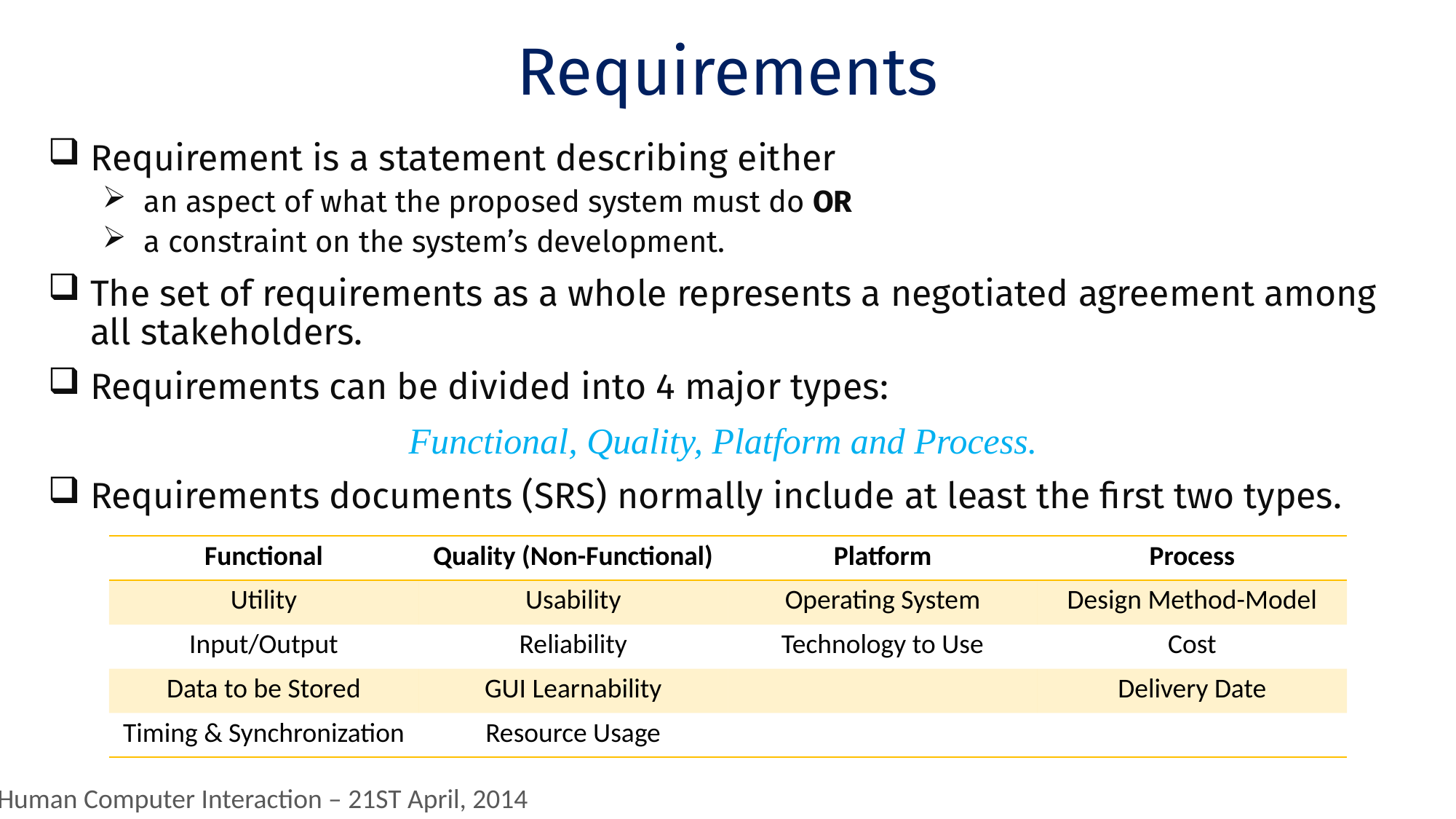

# Requirements
Requirement is a statement describing either
an aspect of what the proposed system must do OR
a constraint on the system’s development.
The set of requirements as a whole represents a negotiated agreement among all stakeholders.
Requirements can be divided into 4 major types:
Functional, Quality, Platform and Process.
Requirements documents (SRS) normally include at least the first two types.

| Functional | Quality (Non-Functional) | Platform | Process |
| --- | --- | --- | --- |
| Utility | Usability | Operating System | Design Method-Model |
| Input/Output | Reliability | Technology to Use | Cost |
| Data to be Stored | GUI Learnability |  | Delivery Date |
| Timing & Synchronization | Resource Usage |  |  |
Human Computer Interaction – 21ST April, 2014